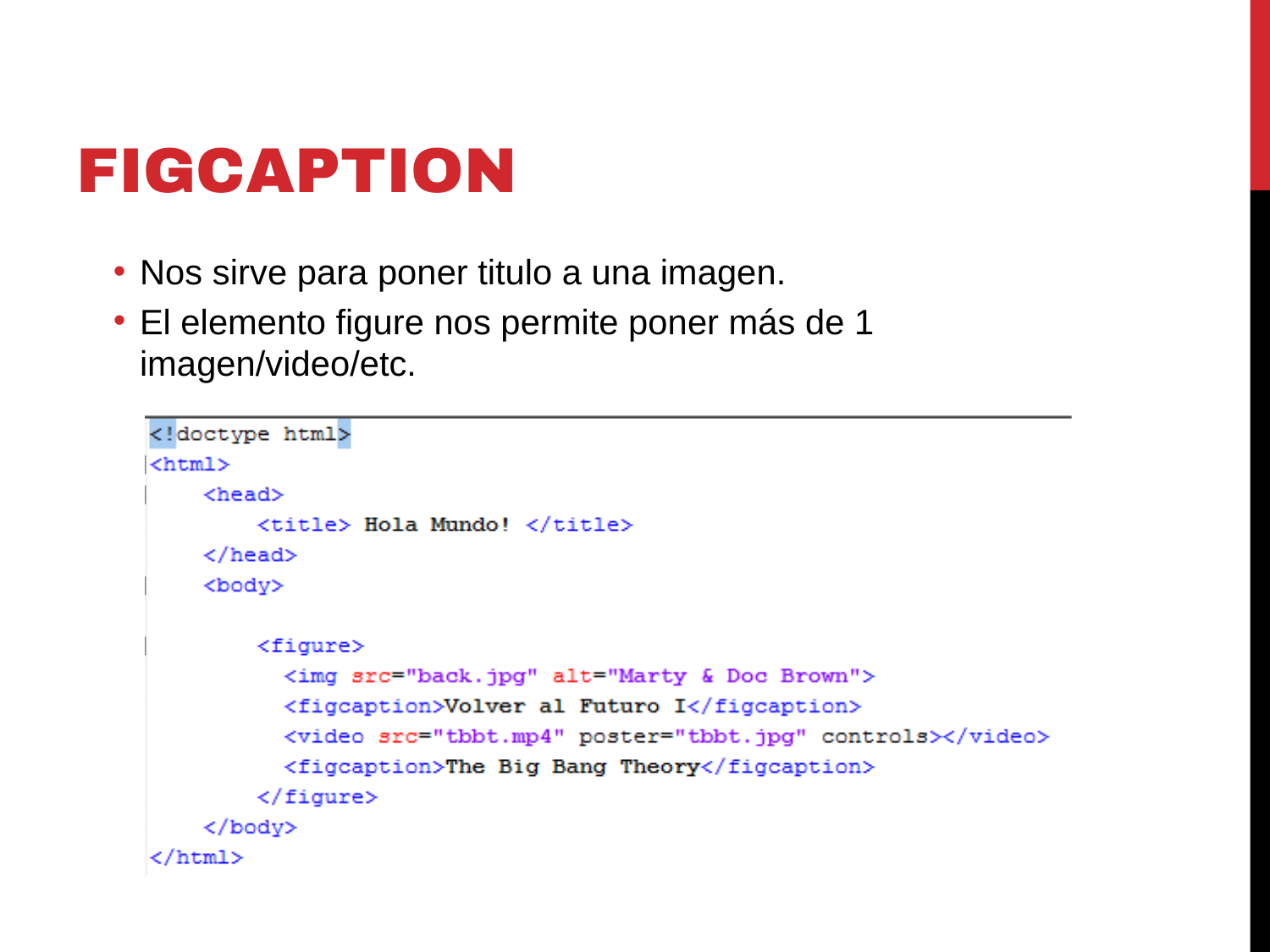

# figcaption
Nos sirve para poner titulo a una imagen.
El elemento figure nos permite poner más de 1 imagen/video/etc.